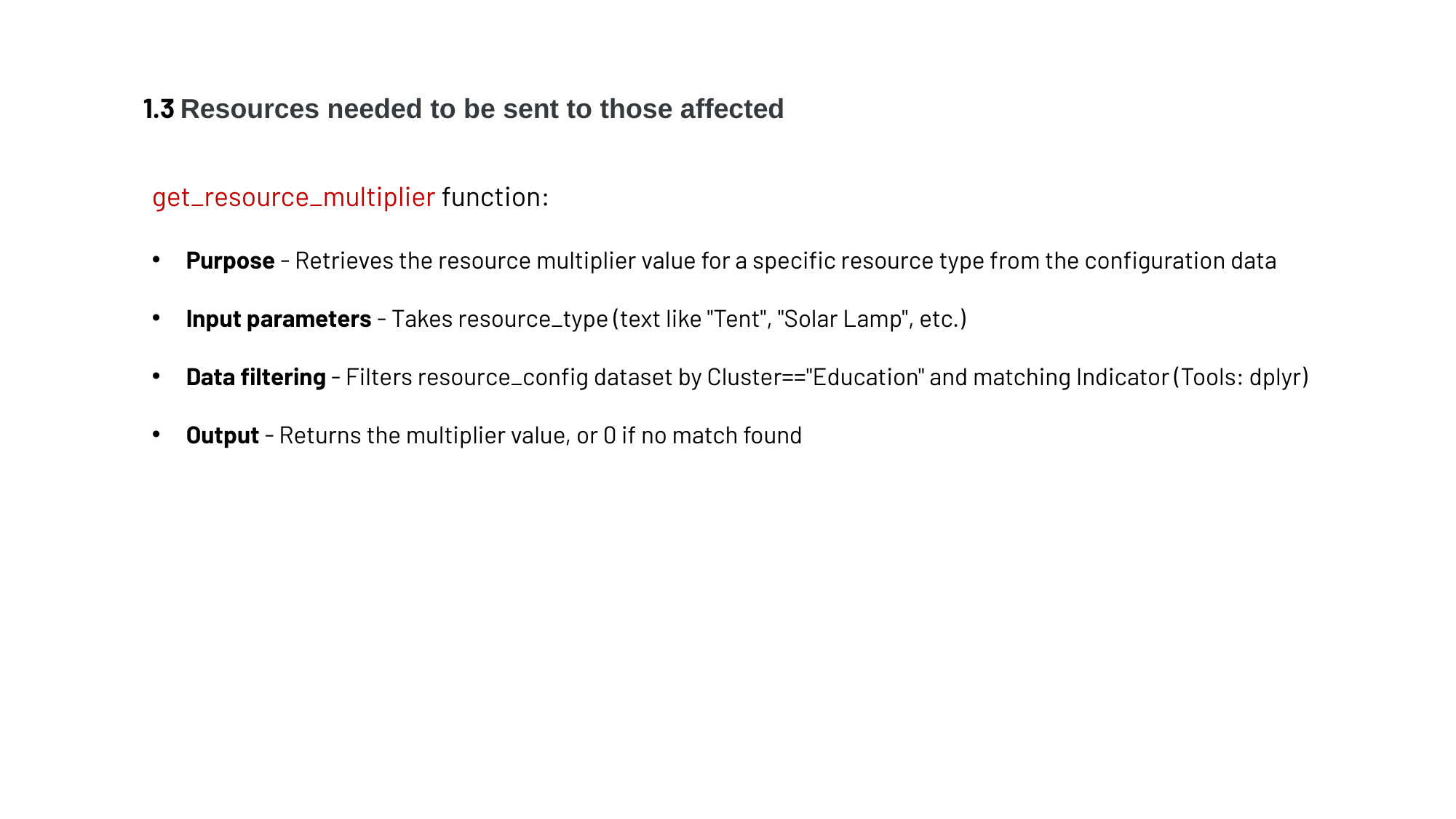

1.3 Resources needed to be sent to those affected

get_resource_multiplier function:

Purpose - Retrieves the resource multiplier value for a specific resource type from the configuration data

Input parameters - Takes resource_type (text like "Tent", "Solar Lamp", etc.)

Data filtering - Filters resource_config dataset by Cluster=="Education" and matching Indicator (Tools: dplyr)

Output - Returns the multiplier value, or 0 if no match found